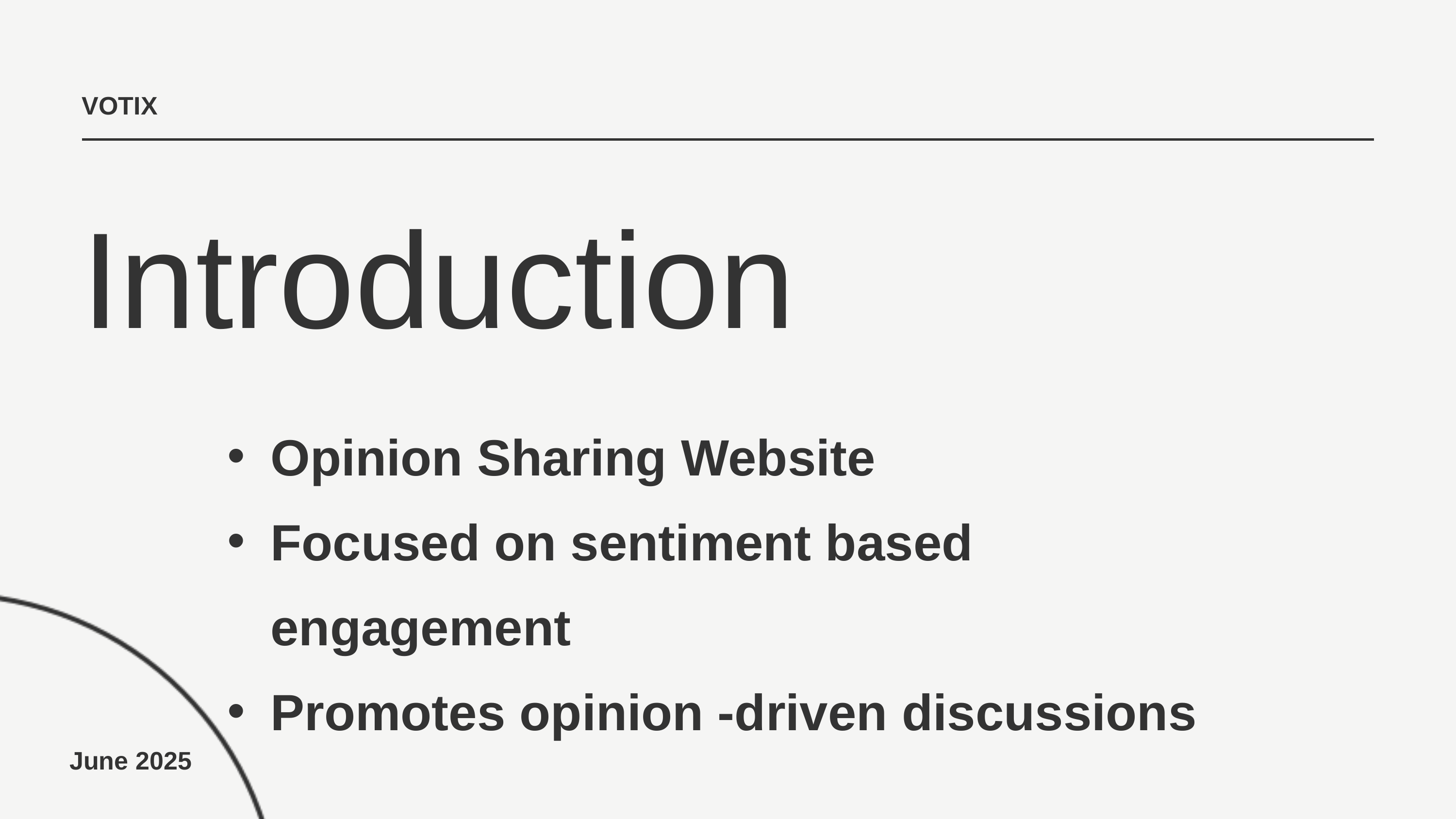

VOTIX
Introduction
Opinion Sharing Website
Focused on sentiment based engagement
Promotes opinion -driven discussions

June 2025